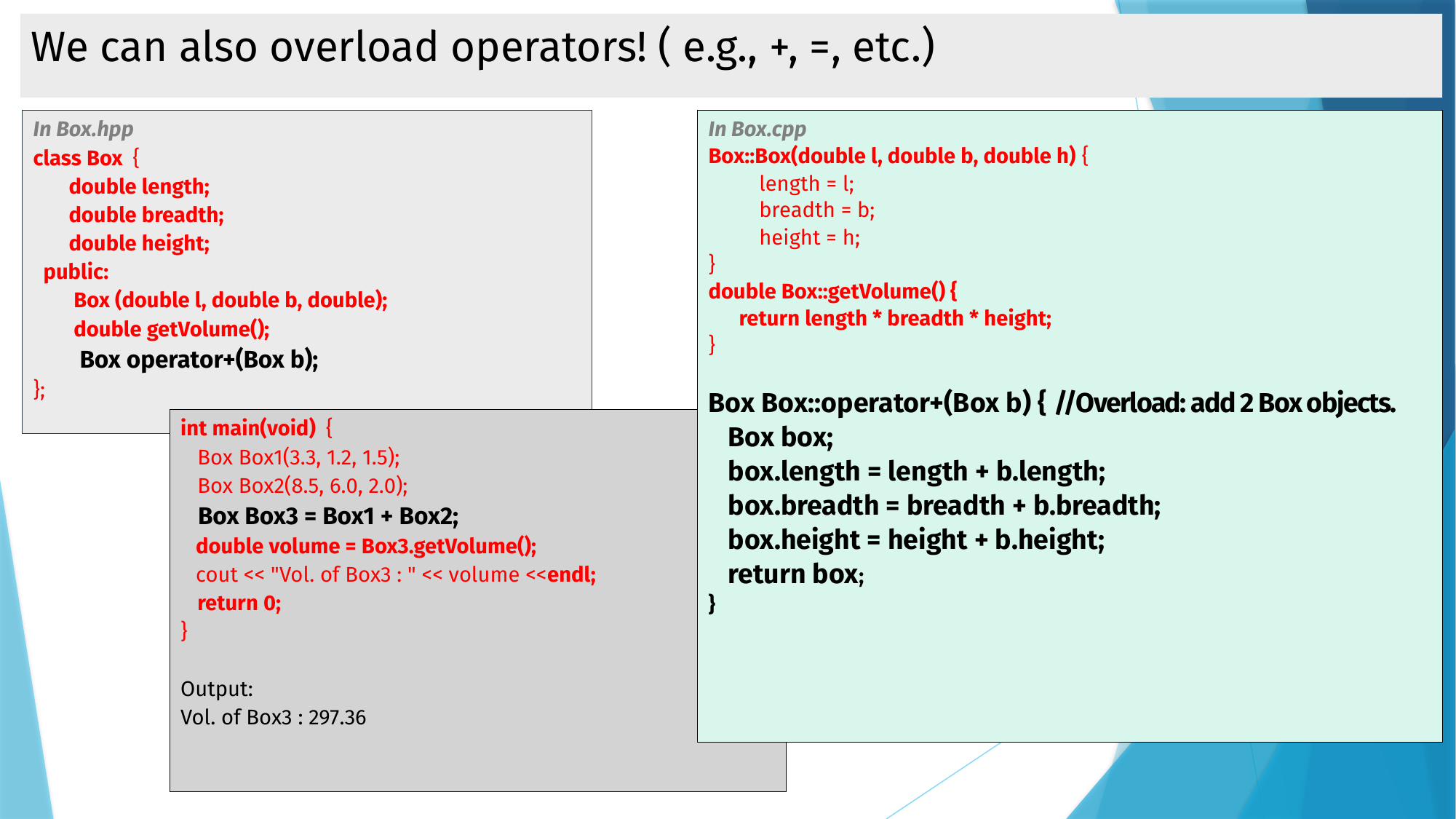

# We can also overload operators! ( e.g., +, =, etc.)
In Box.hpp
class Box  {
       double length;
       double breadth;
       double height;
  public:
        Box (double l, double b, double);
        double getVolume();
        Box operator+(Box b);
};
In Box.cpp
Box::Box(double l, double b, double h) {
         length = l;
         breadth = b;
         height = h;
}
double Box::getVolume() {
      return length * breadth * height;
}

Box Box::operator+(Box b) { //Overload: add 2 Box objects.
   Box box;
   box.length = length + b.length;
   box.breadth = breadth + b.breadth;
   box.height = height + b.height;
   return box;
}
int main(void)  {
   Box Box1(3.3, 1.2, 1.5);
   Box Box2(8.5, 6.0, 2.0);
   Box Box3 = Box1 + Box2;
   double volume = Box3.getVolume();
   cout << "Vol. of Box3 : " << volume <<endl;
   return 0;
}

Output:
Vol. of Box3 : 297.36